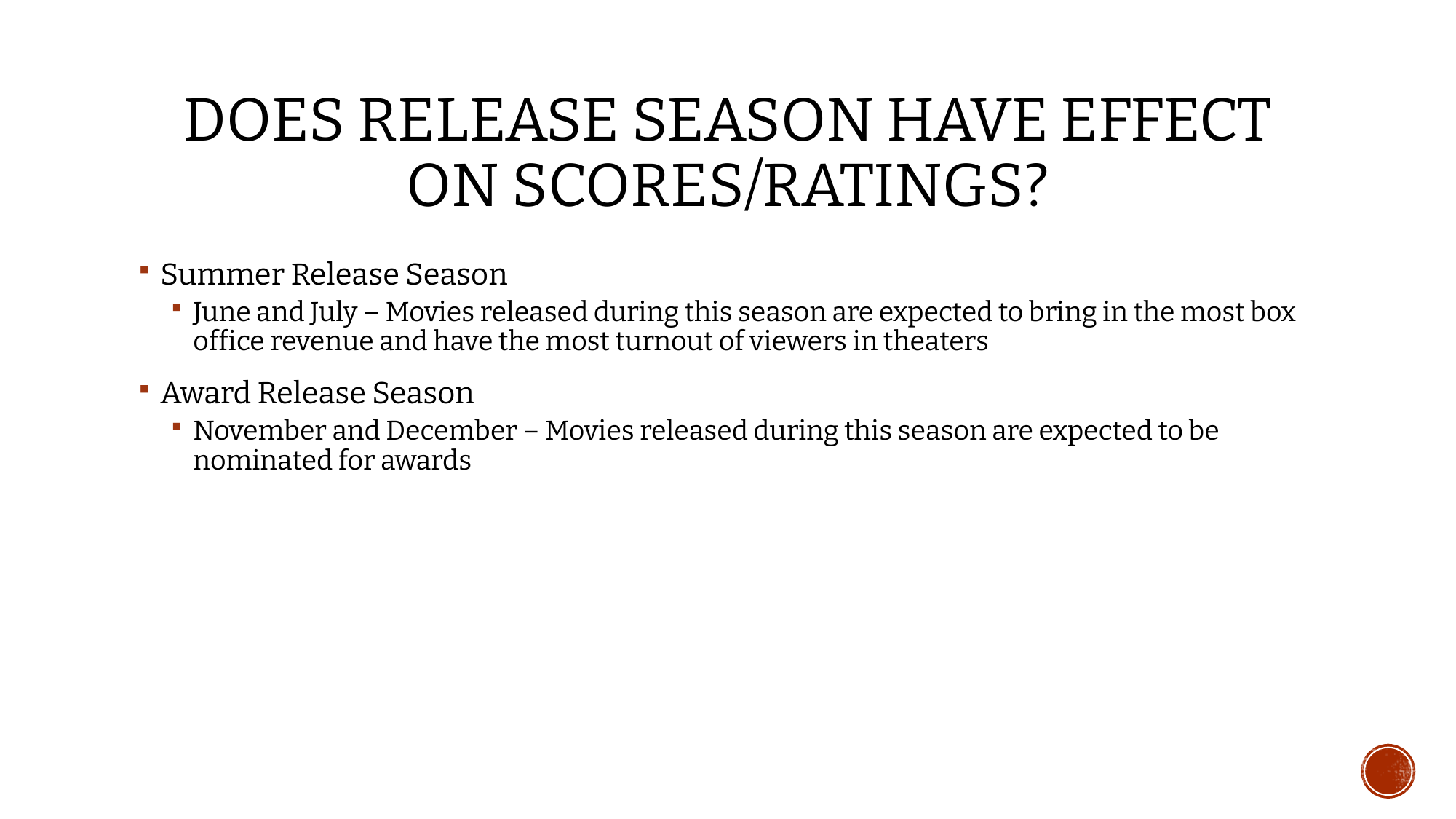

# Does release season have effect on Scores/Ratings?
Summer Release Season
June and July – Movies released during this season are expected to bring in the most box office revenue and have the most turnout of viewers in theaters
Award Release Season
November and December – Movies released during this season are expected to be nominated for awards